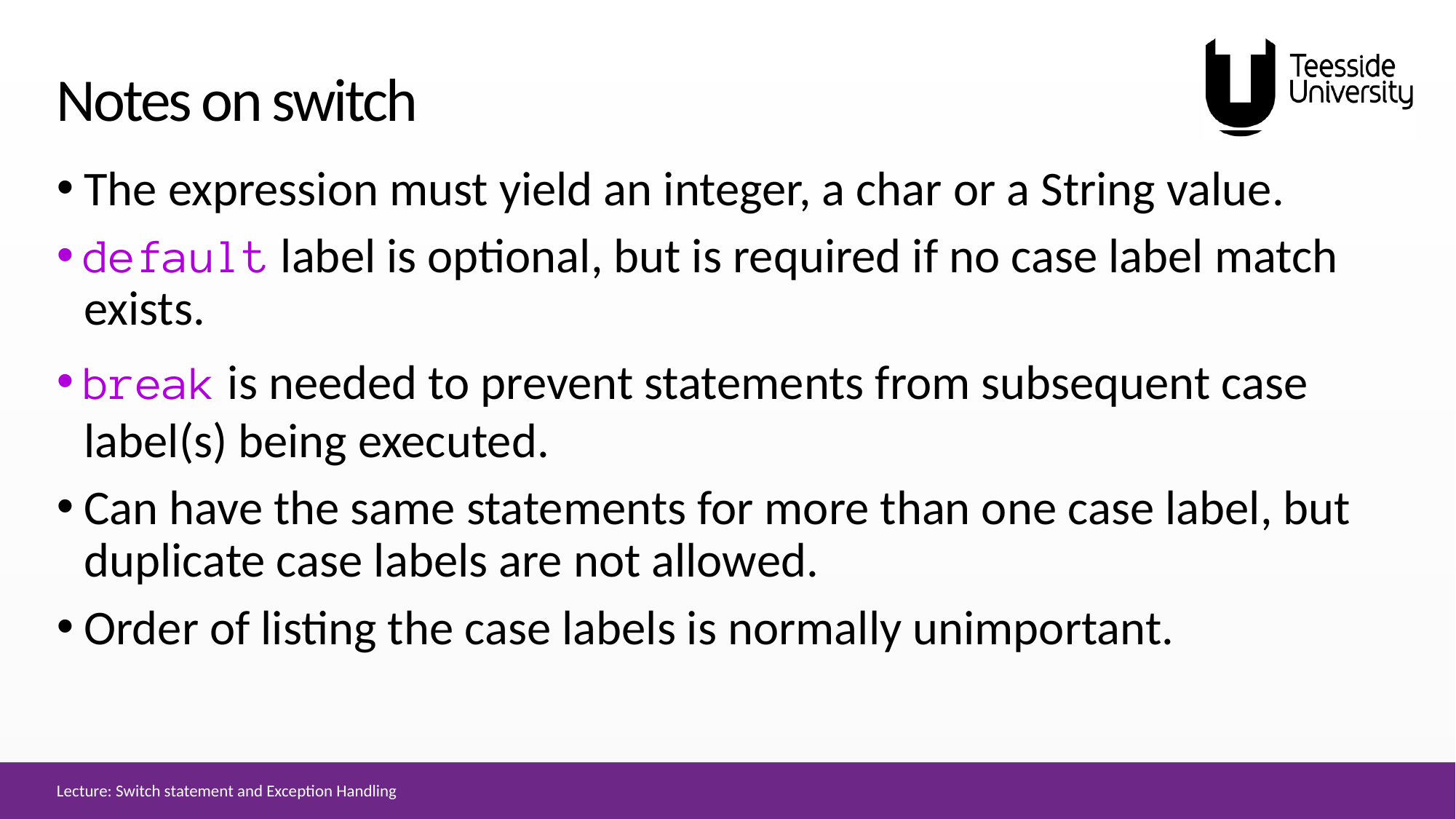

# Notes on switch
The expression must yield an integer, a char or a String value.
default label is optional, but is required if no case label match exists.
break is needed to prevent statements from subsequent case label(s) being executed.
Can have the same statements for more than one case label, but duplicate case labels are not allowed.
Order of listing the case labels is normally unimportant.
Lecture: Switch statement and Exception Handling